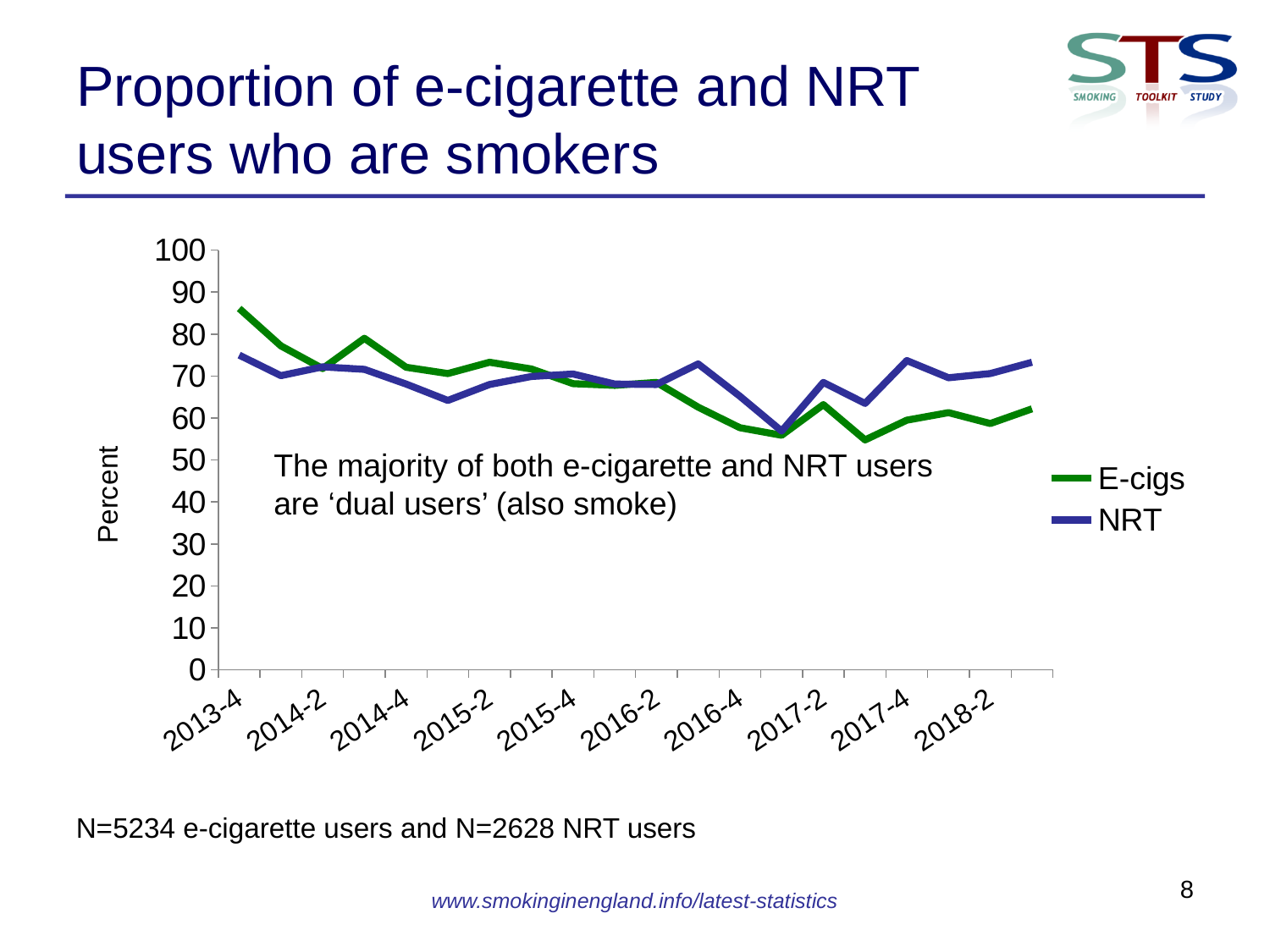

# Proportion of e-cigarette and NRT users who are smokers

### Chart

| Category | E-cigs | NRT |
|---|---|---|
| 2013-4 | 86.1 | 75.0 |
| 2014-1 | 77.2 | 70.1 |
| 2014-2 | 71.8 | 72.2 |
| 2014-3 | 79.0 | 71.6 |
| 2014-4 | 72.1 | 68.1 |
| 2015-1 | 70.6 | 64.2 |
| 2015-2 | 73.3 | 68.0 |
| 2015-3 | 71.7 | 69.9 |
| 2015-4 | 68.2 | 70.5 |
| 2016-1 | 67.8 | 68.1 |
| 2016-2 | 68.5 | 68.0 |
| 2016-3 | 62.6 | 72.9 |
| 2016-4 | 57.7 | 65.2 |
| 2017-1 | 55.9 | 56.9 |
| 2017-2 | 63.2 | 68.5 |
| 2017-3 | 54.8 | 63.5 |
| 2017-4 | 59.5 | 73.7 |
| 2018-1 | 61.3 | 69.6 |
| 2018-2 | 58.7 | 70.6 |
| 2018-3 | 62.2 | 73.3 |
The majority of both e-cigarette and NRT users are ‘dual users’ (also smoke)
N=5234 e-cigarette users and N=2628 NRT users
8